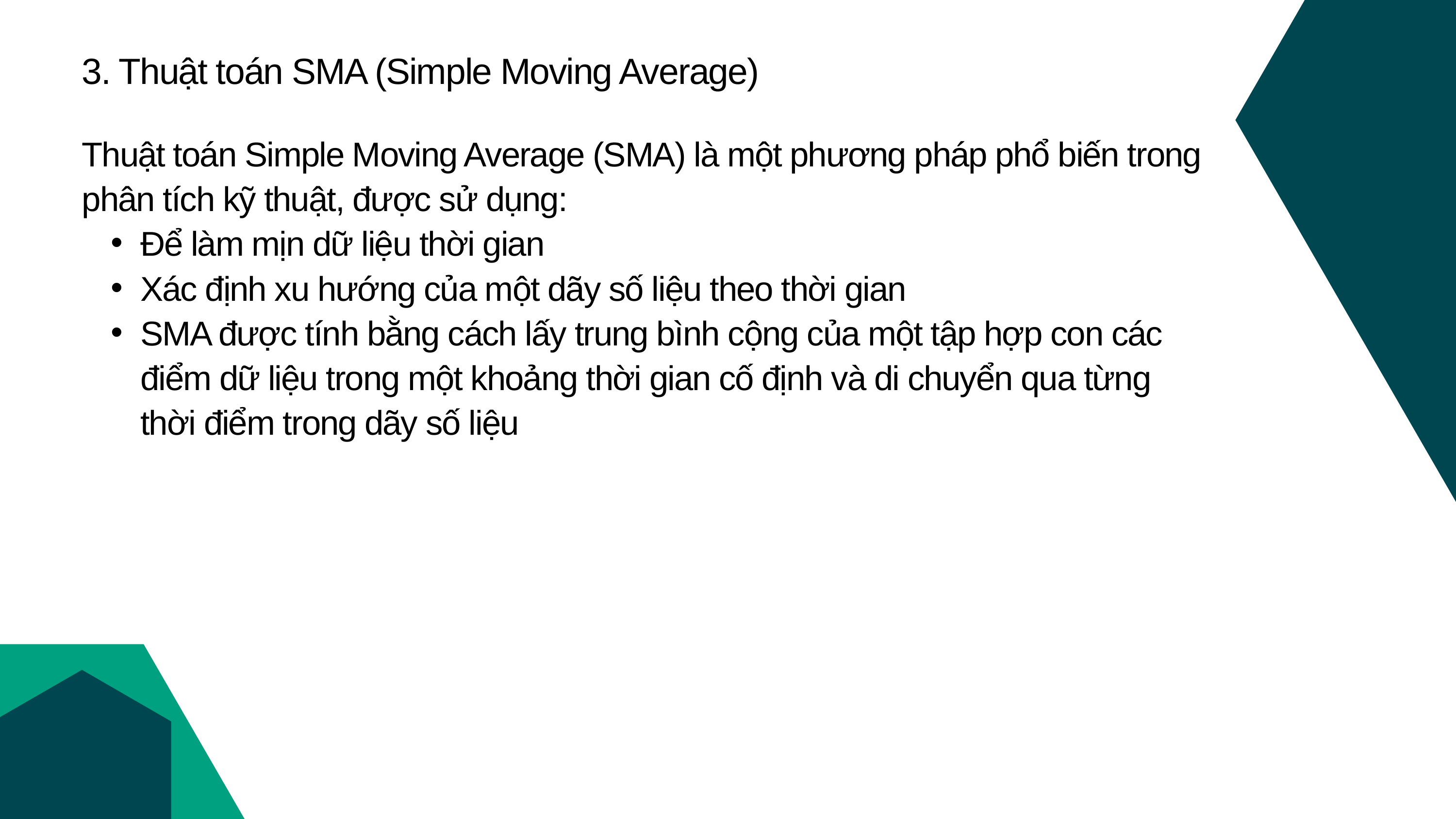

3. Thuật toán SMA (Simple Moving Average)
Thuật toán Simple Moving Average (SMA) là một phương pháp phổ biến trong phân tích kỹ thuật, được sử dụng:
Để làm mịn dữ liệu thời gian
Xác định xu hướng của một dãy số liệu theo thời gian
SMA được tính bằng cách lấy trung bình cộng của một tập hợp con các điểm dữ liệu trong một khoảng thời gian cố định và di chuyển qua từng thời điểm trong dãy số liệu